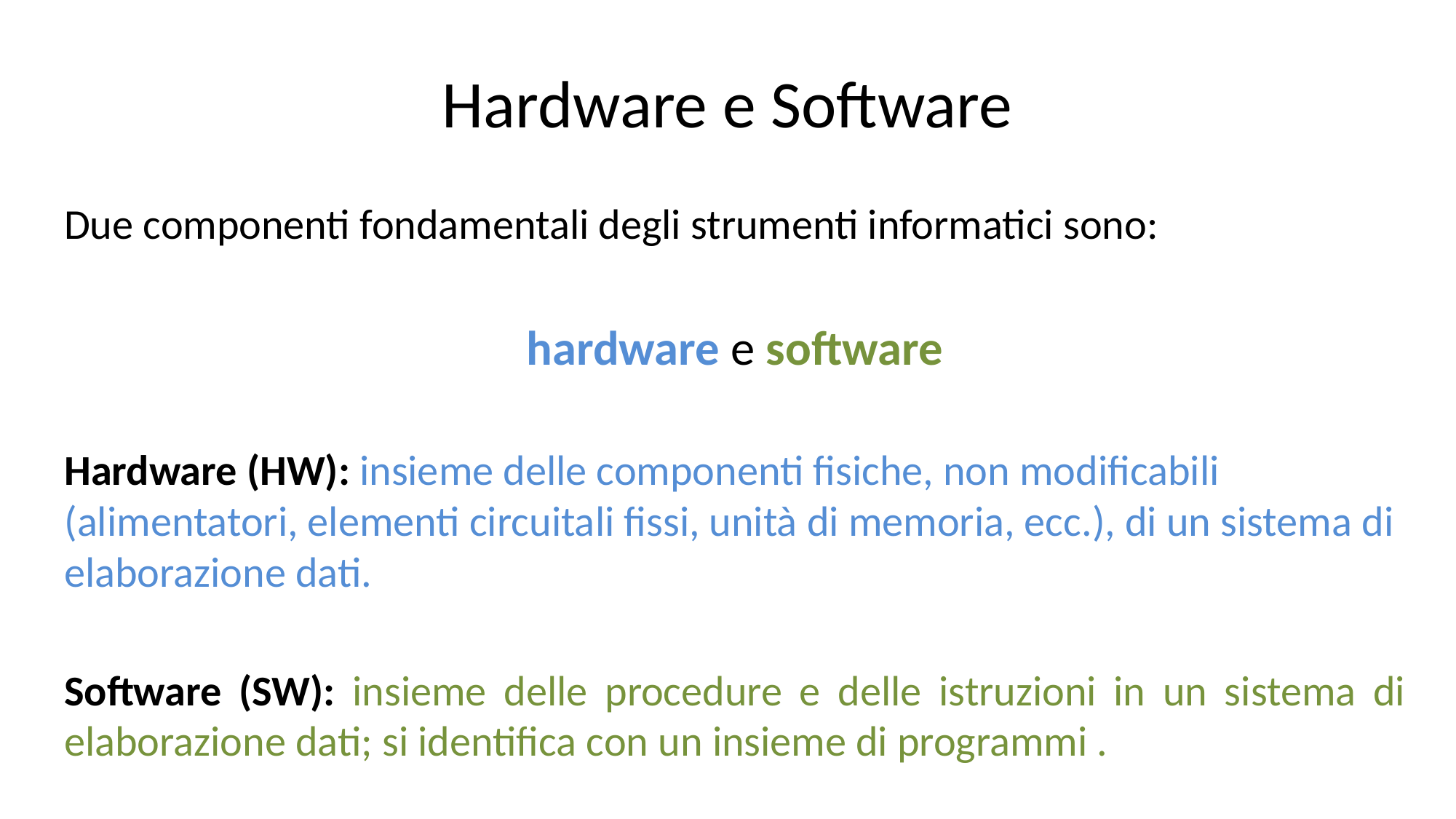

# Hardware e Software
Due componenti fondamentali degli strumenti informatici sono:

hardware e software

Hardware (HW): insieme delle componenti fisiche, non modificabili (alimentatori, elementi circuitali fissi, unità di memoria, ecc.), di un sistema di elaborazione dati.

Software (SW): insieme delle procedure e delle istruzioni in un sistema di elaborazione dati; si identifica con un insieme di programmi .